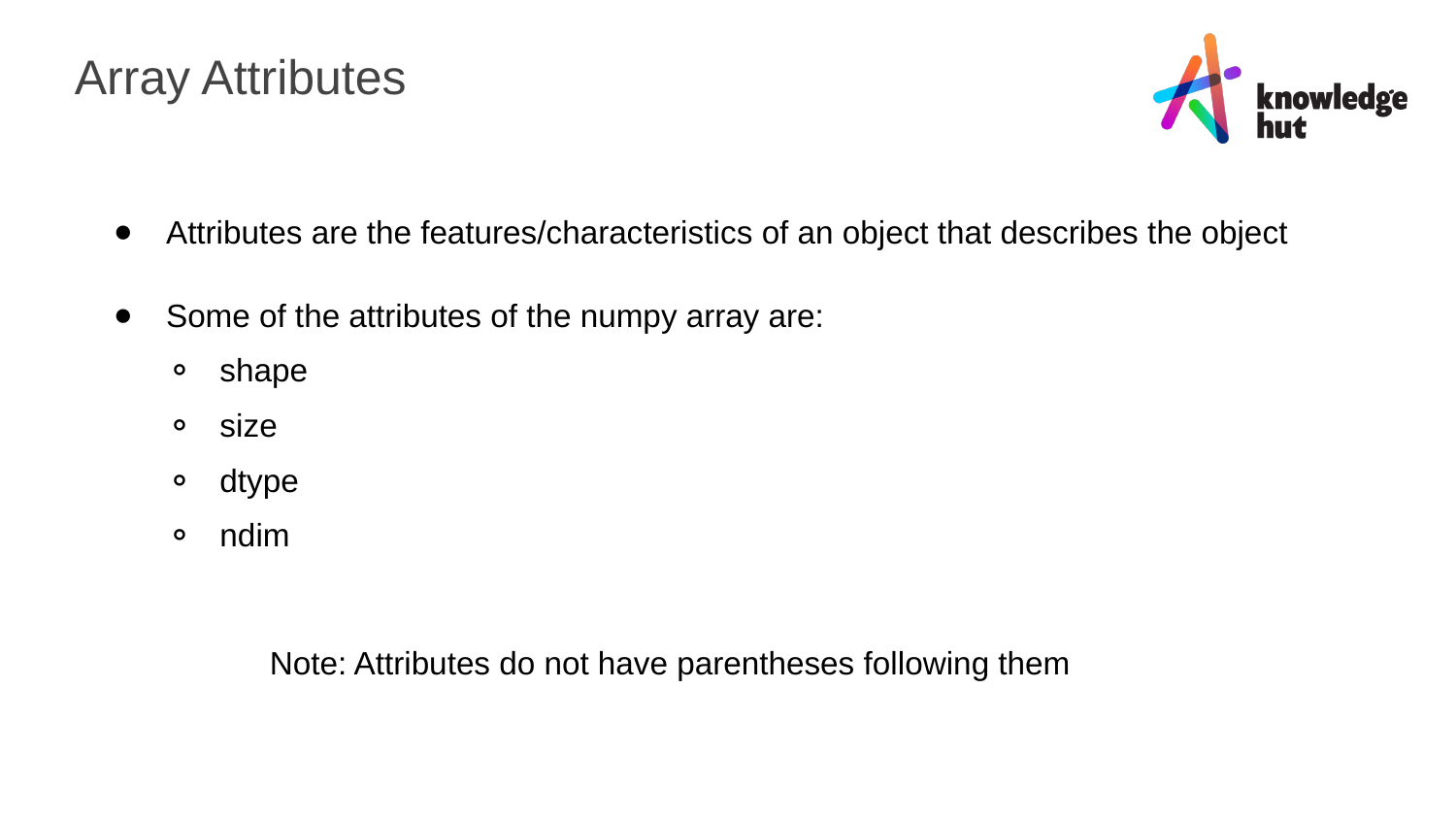

Array Attributes
Attributes are the features/characteristics of an object that describes the object

Some of the attributes of the numpy array are:
⚬   shape
⚬   size
⚬   dtype
⚬   ndim
Note: Attributes do not have parentheses following them